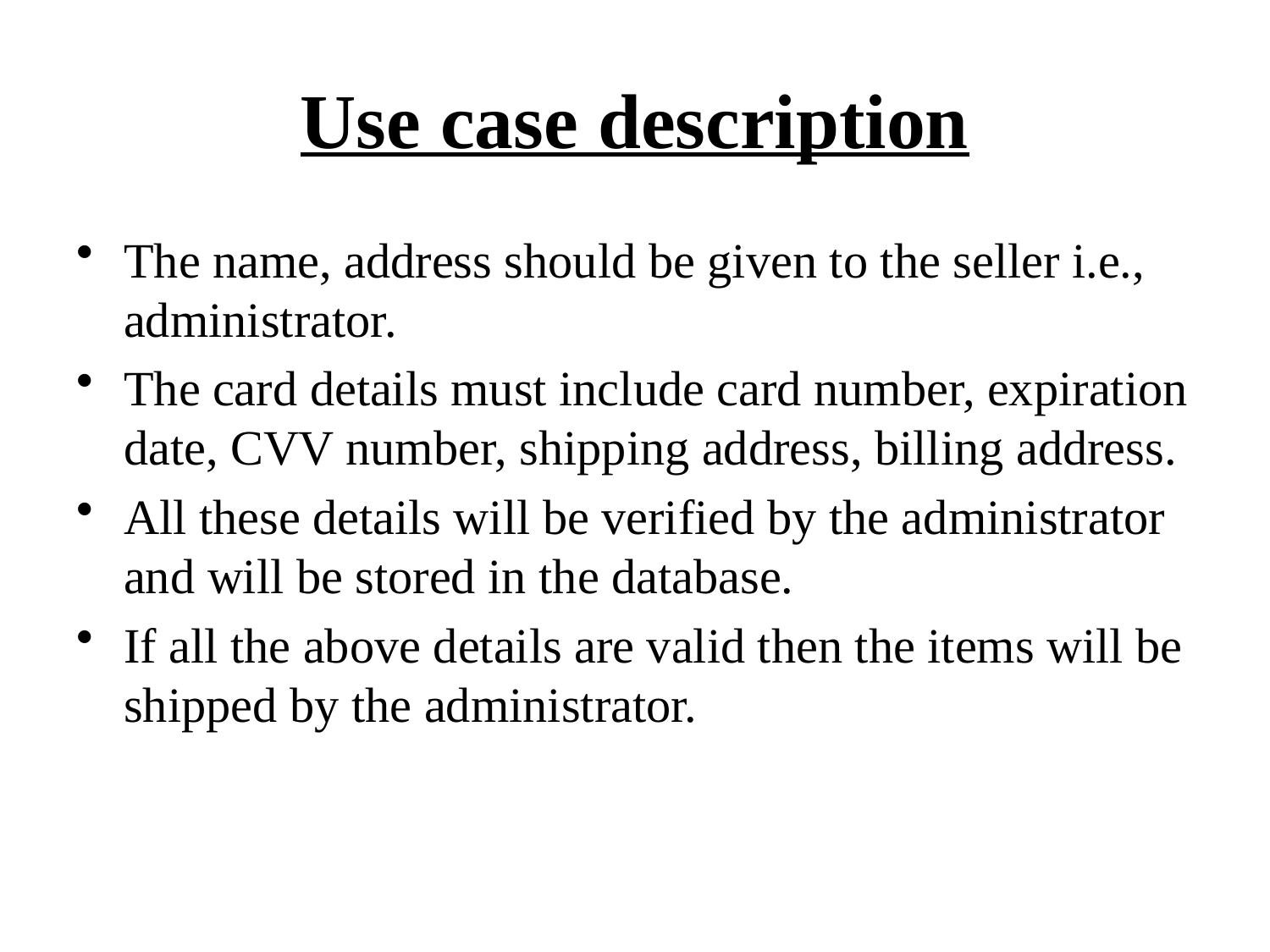

# Use case description
The name, address should be given to the seller i.e., administrator.
The card details must include card number, expiration date, CVV number, shipping address, billing address.
All these details will be verified by the administrator and will be stored in the database.
If all the above details are valid then the items will be shipped by the administrator.